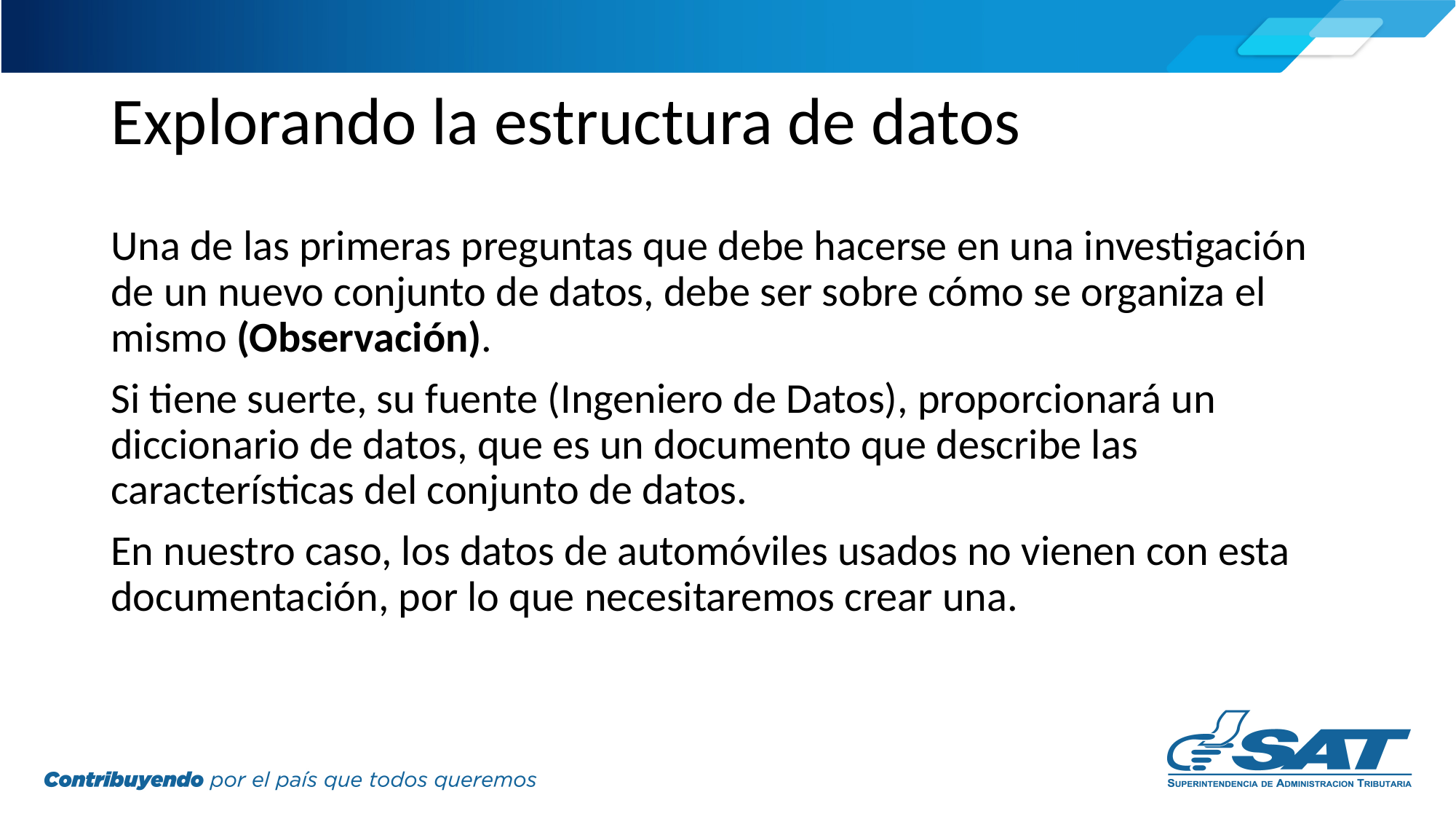

# Explorando la estructura de datos
Una de las primeras preguntas que debe hacerse en una investigación de un nuevo conjunto de datos, debe ser sobre cómo se organiza el mismo (Observación).
Si tiene suerte, su fuente (Ingeniero de Datos), proporcionará un diccionario de datos, que es un documento que describe las características del conjunto de datos.
En nuestro caso, los datos de automóviles usados no vienen con esta documentación, por lo que necesitaremos crear una.